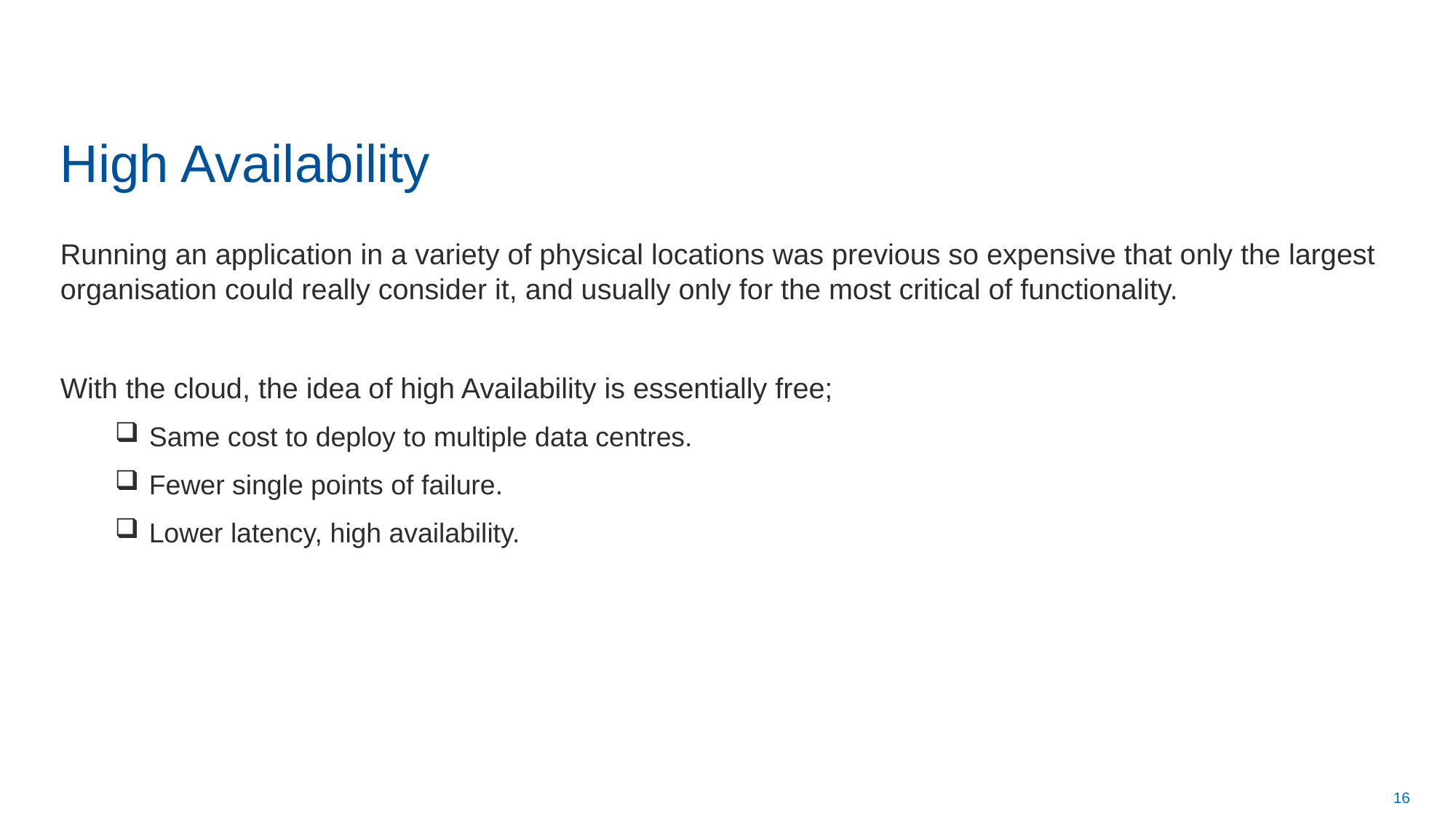

# High Availability
Running an application in a variety of physical locations was previous so expensive that only the largest organisation could really consider it, and usually only for the most critical of functionality.

With the cloud, the idea of high Availability is essentially free;
Same cost to deploy to multiple data centres.
Fewer single points of failure.
Lower latency, high availability.